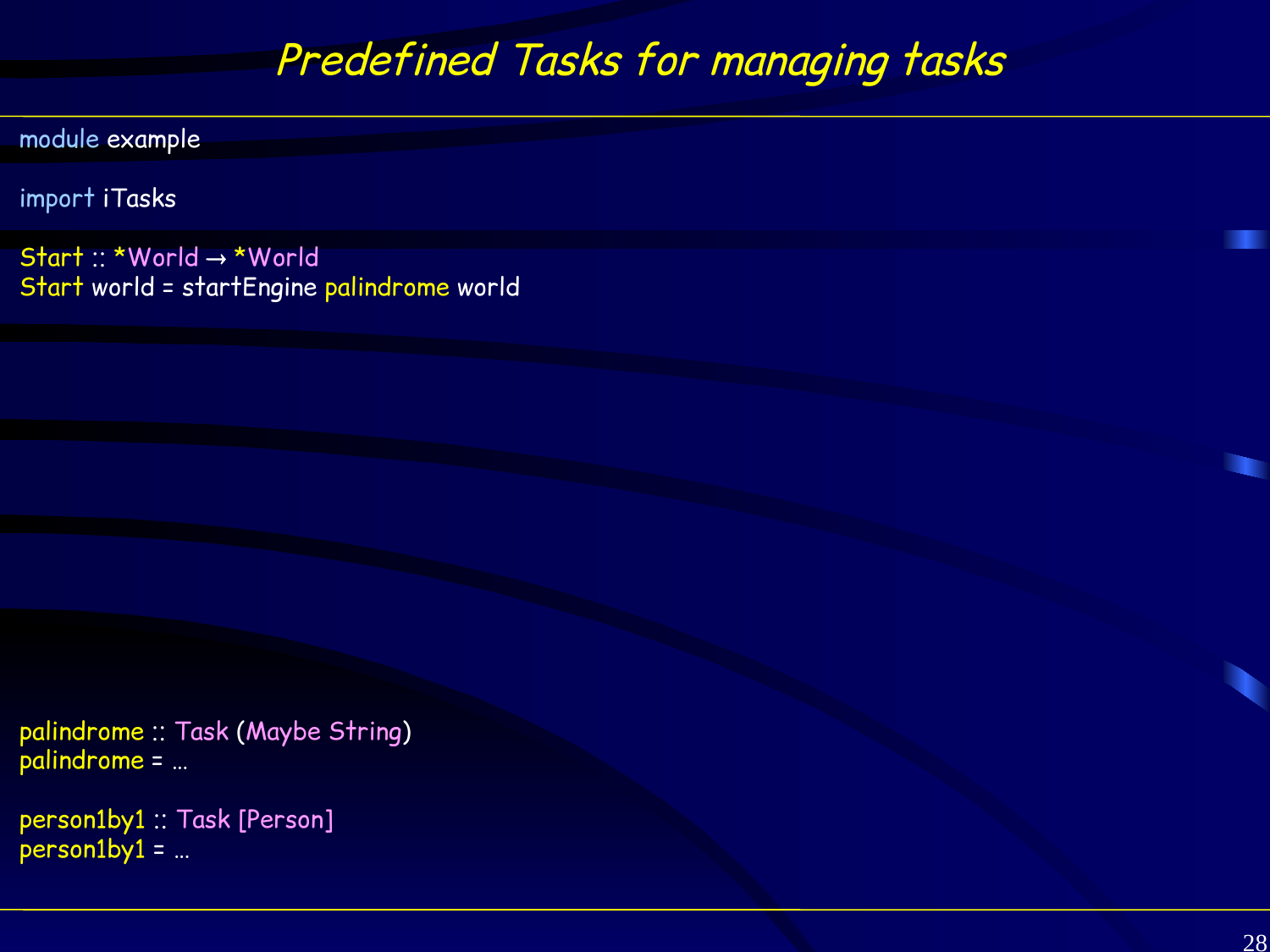

# Predefined Tasks for managing tasks
module example

import iTasks

Start :: *World → *World
Start world = startEngine palindrome world

palindrome :: Task (Maybe String)
palindrome = …

person1by1 :: Task [Person]
person1by1 = …

28